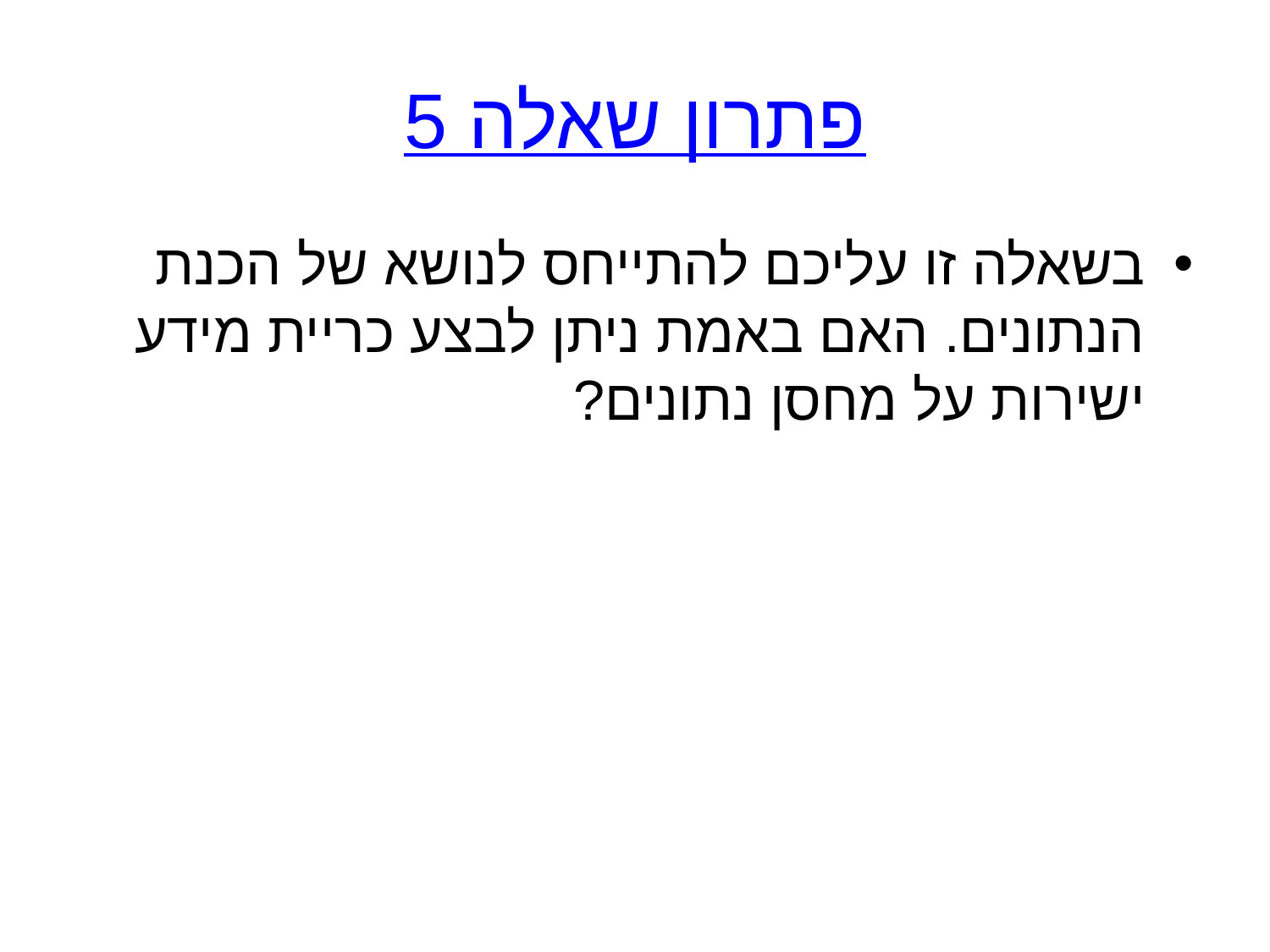

# פתרון שאלה 5
בשאלה זו עליכם להתייחס לנושא של הכנת הנתונים. האם באמת ניתן לבצע כריית מידע ישירות על מחסן נתונים?